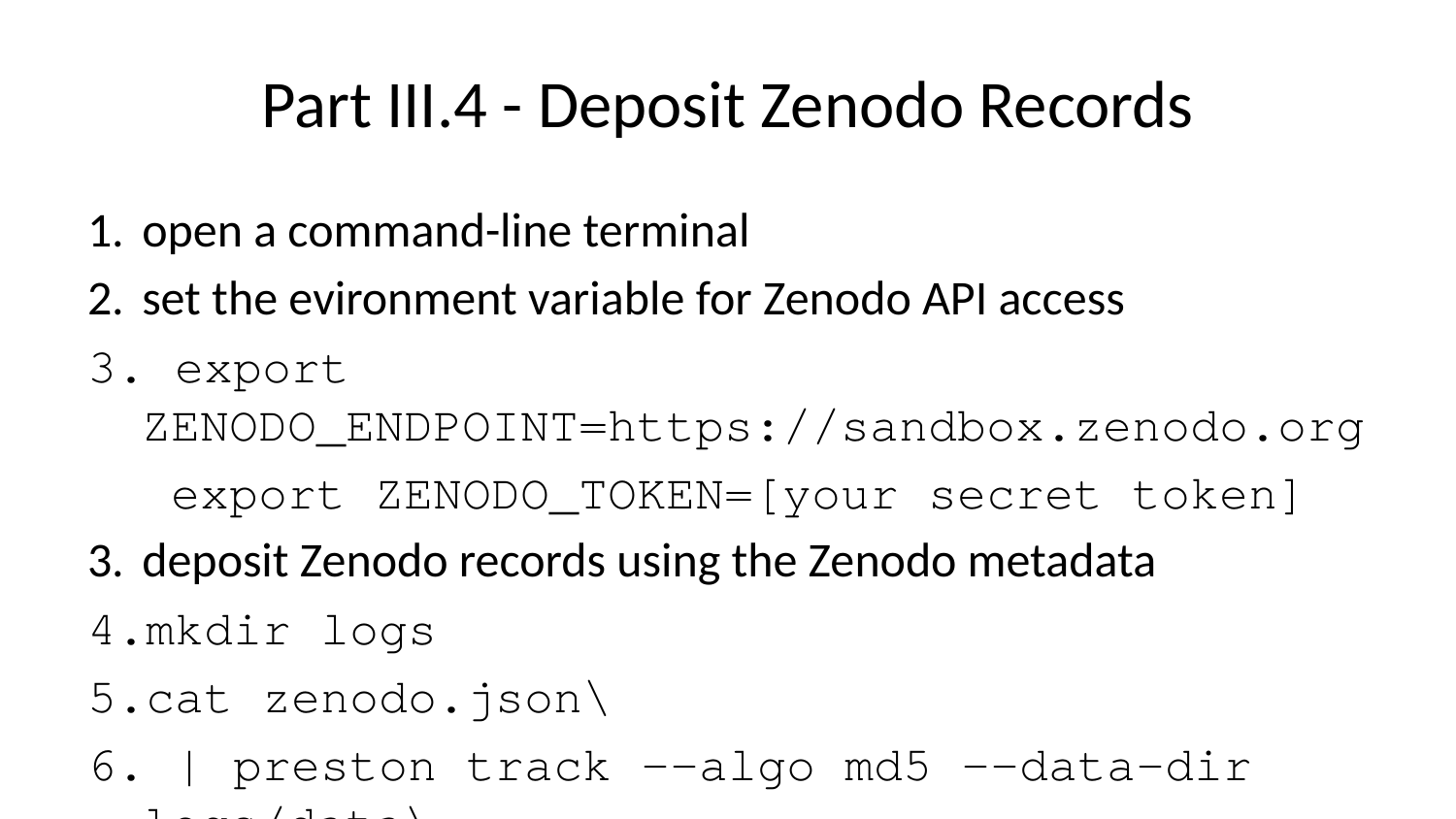

# Part III.4 - Deposit Zenodo Records
open a command-line terminal
set the evironment variable for Zenodo API access
 export ZENODO_ENDPOINT=https://sandbox.zenodo.org
 export ZENODO_TOKEN=[your secret token]
deposit Zenodo records using the Zenodo metadata
mkdir logs
cat zenodo.json\
 | preston track --algo md5 --data-dir logs/data\
 | preston zenodo --algo md5 --data-dir logs/data\
 --remote file://$PWD/data/\
 --community "[your community name]"\
 > deposit.log